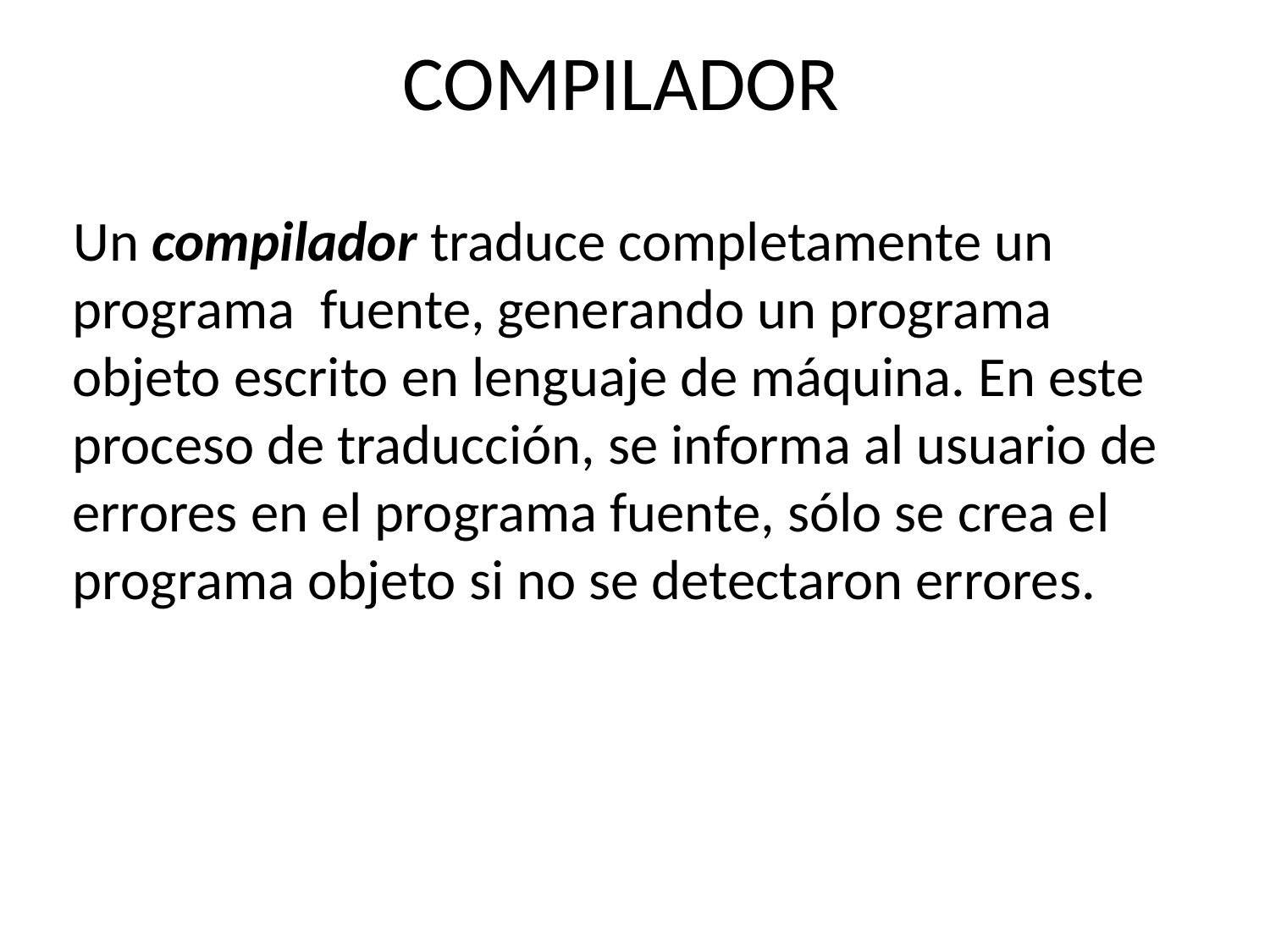

# COMPILADOR
Un compilador traduce completamente un programa  fuente, generando un programa objeto escrito en lenguaje de máquina. En este proceso de traducción, se informa al usuario de errores en el programa fuente, sólo se crea el programa objeto si no se detectaron errores.